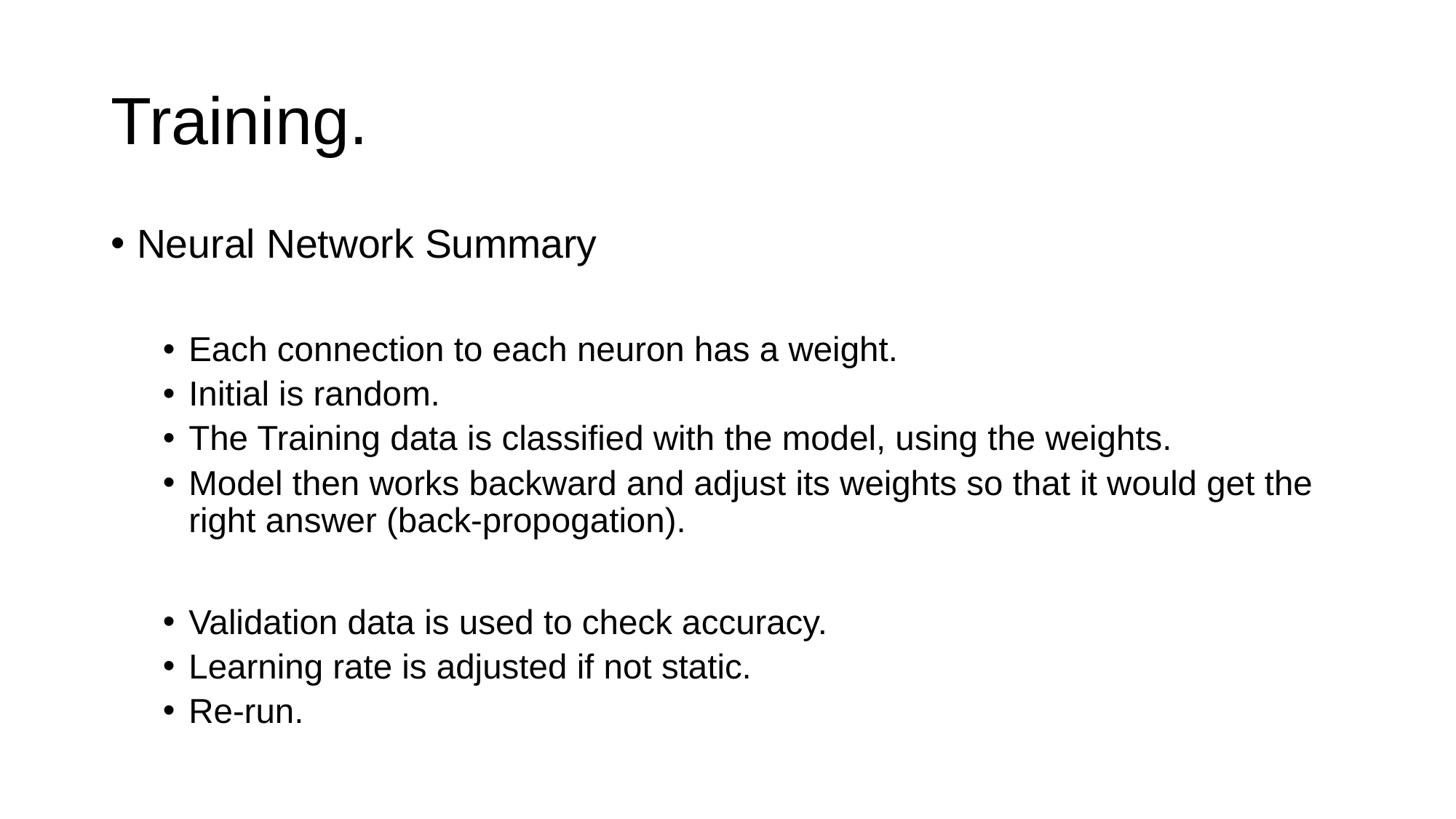

# Training.
Neural Network Summary

Each connection to each neuron has a weight.
Initial is random.
The Training data is classified with the model, using the weights.
Model then works backward and adjust its weights so that it would get the right answer (back-propogation).

Validation data is used to check accuracy.
Learning rate is adjusted if not static.
Re-run.